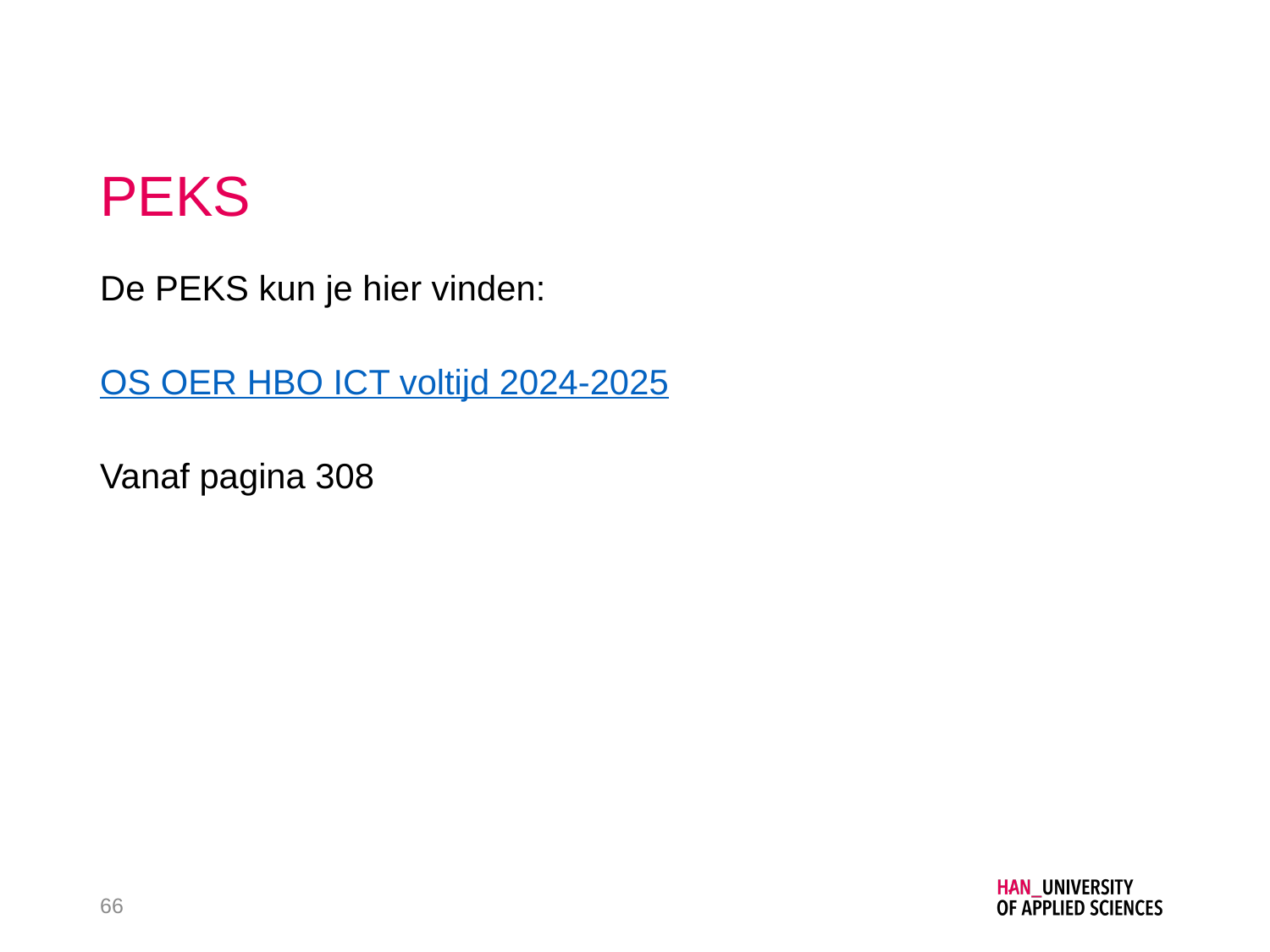

# PEKS
De PEKS kun je hier vinden:

OS OER HBO ICT voltijd 2024-2025

Vanaf pagina 308
66